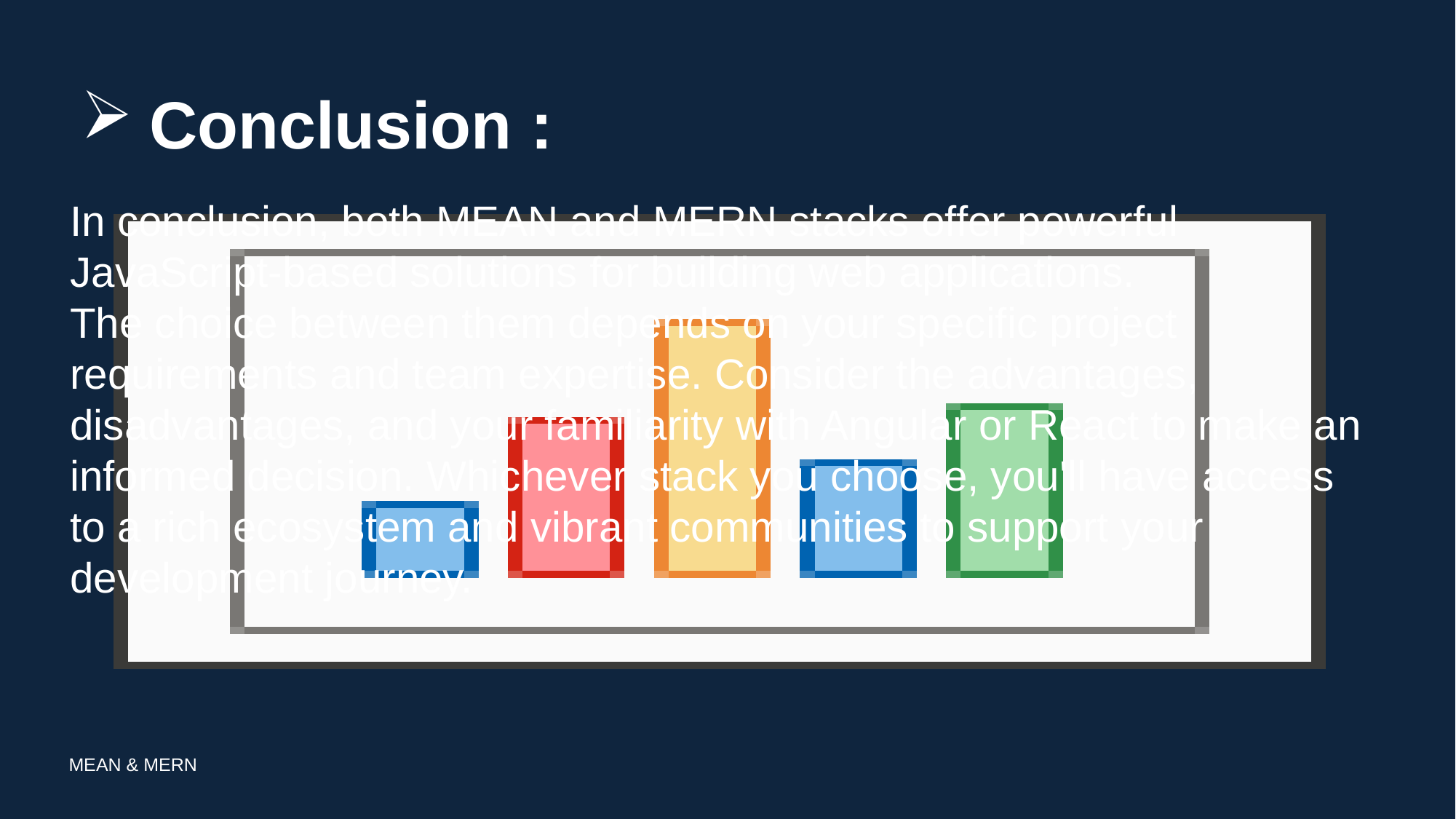

# Conclusion :
In conclusion, both MEAN and MERN stacks offer powerful JavaScript-based solutions for building web applications.
The choice between them depends on your specific project requirements and team expertise. Consider the advantages, disadvantages, and your familiarity with Angular or React to make an informed decision. Whichever stack you choose, you'll have access to a rich ecosystem and vibrant communities to support your development journey.
MEAN & MERN